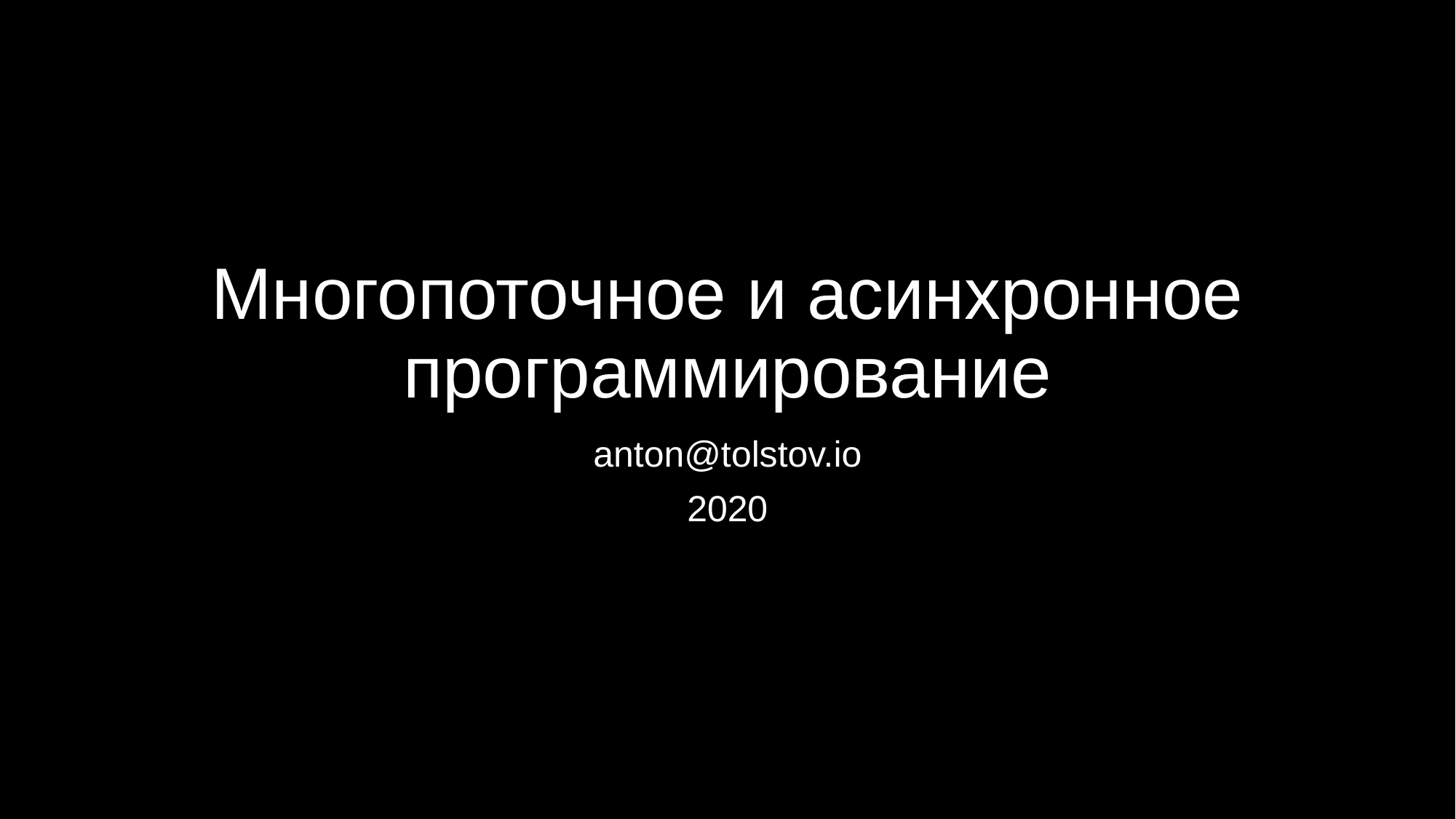

# Многопоточное и асинхронное программирование
anton@tolstov.io
2020